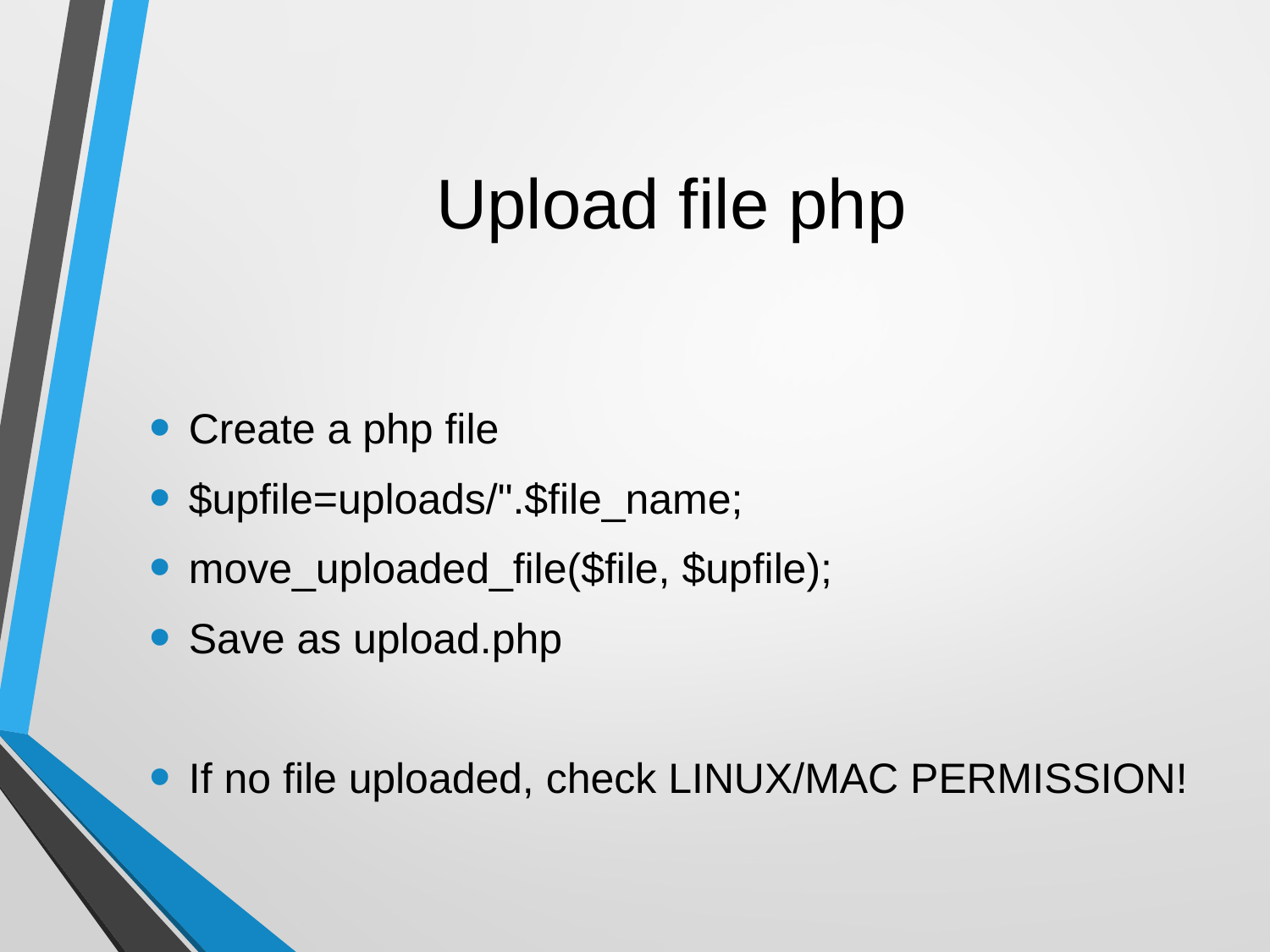

# Upload file php
Create a php file
$upfile=uploads/".$file_name;
move_uploaded_file($file, $upfile);
Save as upload.php

If no file uploaded, check LINUX/MAC PERMISSION!